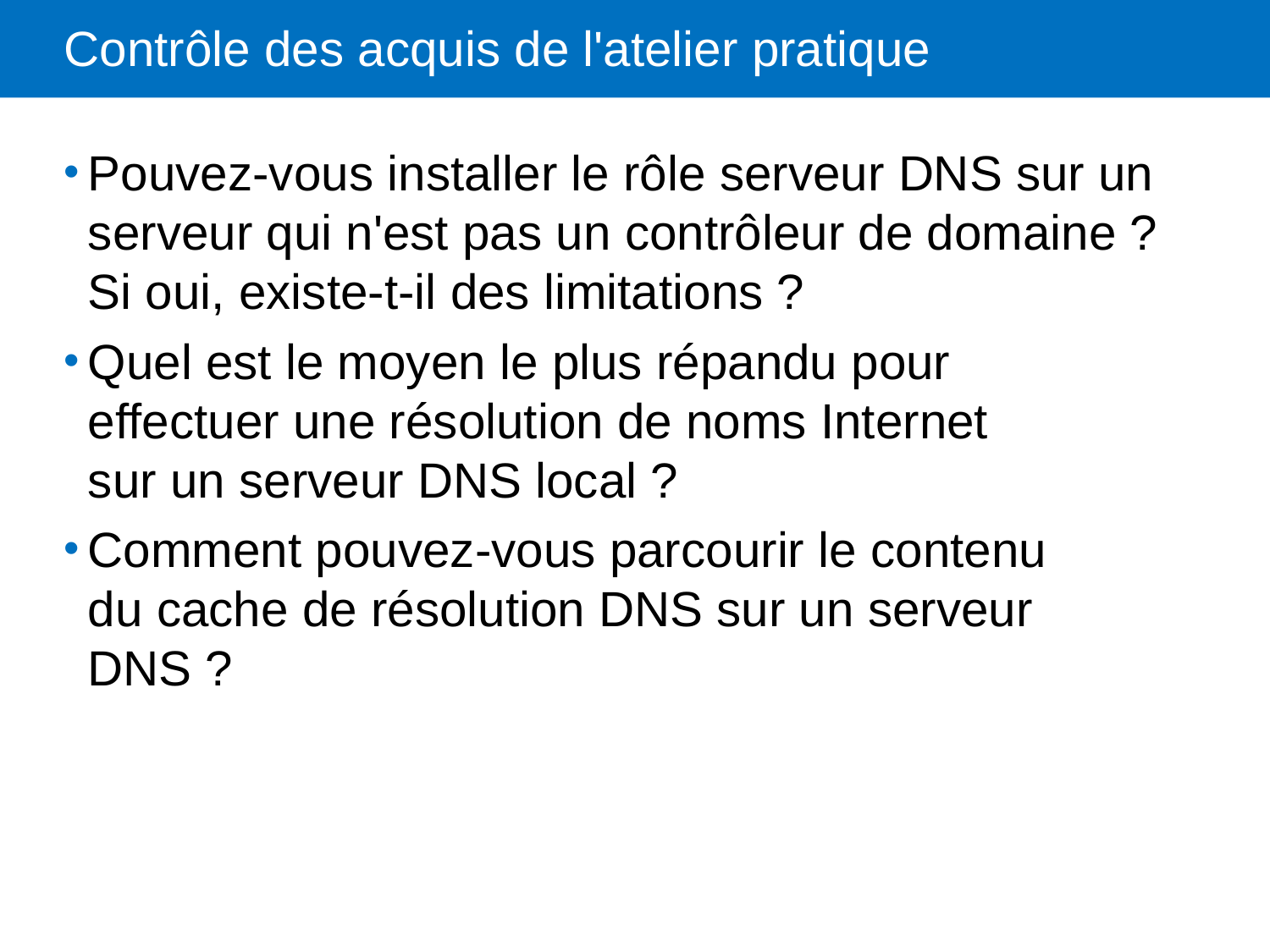

# Contrôle des acquis de l'atelier pratique
Pouvez-vous installer le rôle serveur DNS sur un serveur qui n'est pas un contrôleur de domaine ? Si oui, existe-t-il des limitations ?
Quel est le moyen le plus répandu pour effectuer une résolution de noms Internet sur un serveur DNS local ?
Comment pouvez-vous parcourir le contenu du cache de résolution DNS sur un serveur DNS ?